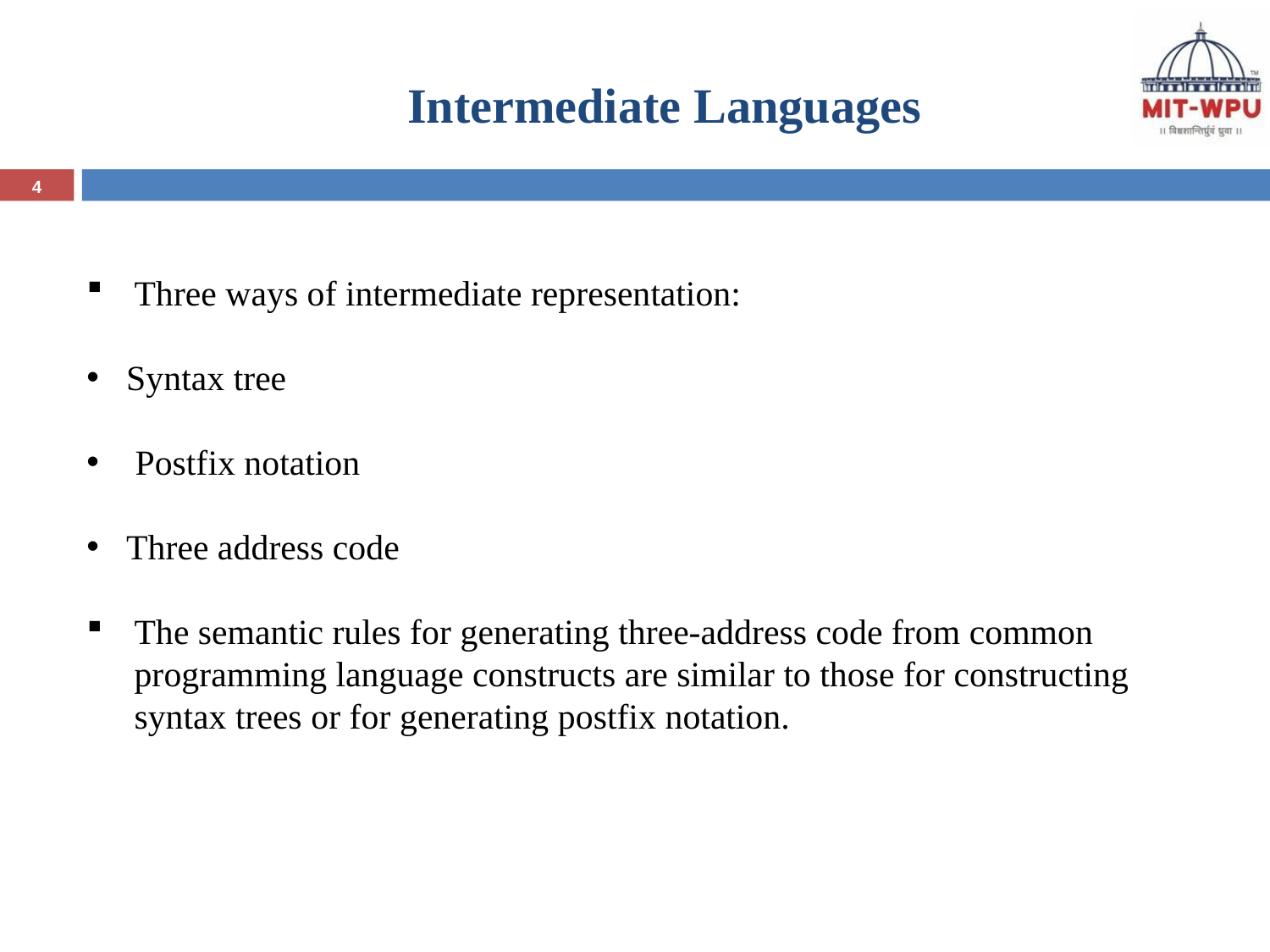

Intermediate Languages
4
Three ways of intermediate representation:

Syntax tree

 Postfix notation

Three address code

The semantic rules for generating three-address code from common programming language constructs are similar to those for constructing syntax trees or for generating postfix notation.